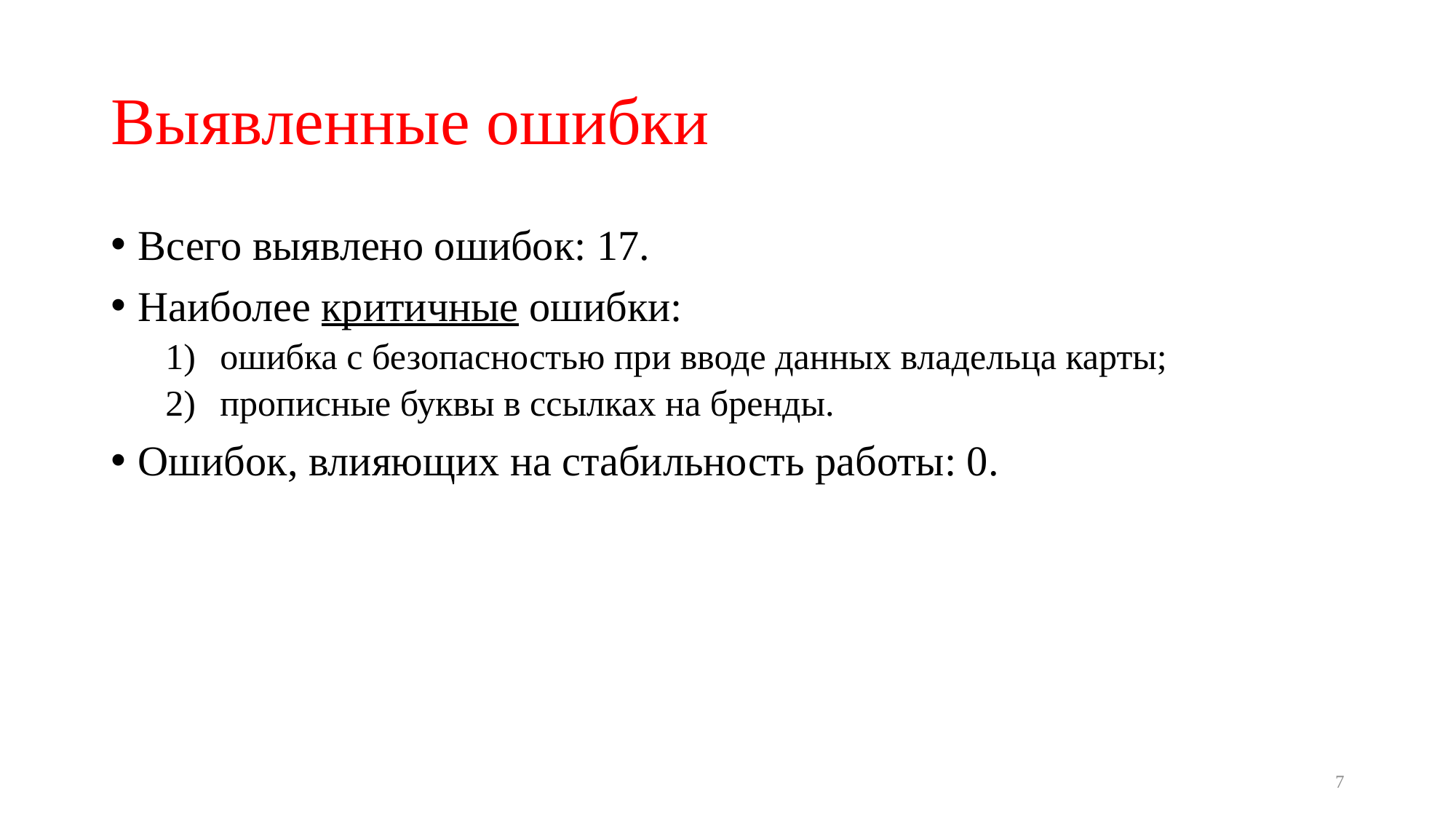

# Выявленные ошибки
Всего выявлено ошибок: 17.
Наиболее критичные ошибки:
ошибка с безопасностью при вводе данных владельца карты;
прописные буквы в ссылках на бренды.
Ошибок, влияющих на стабильность работы: 0.
7